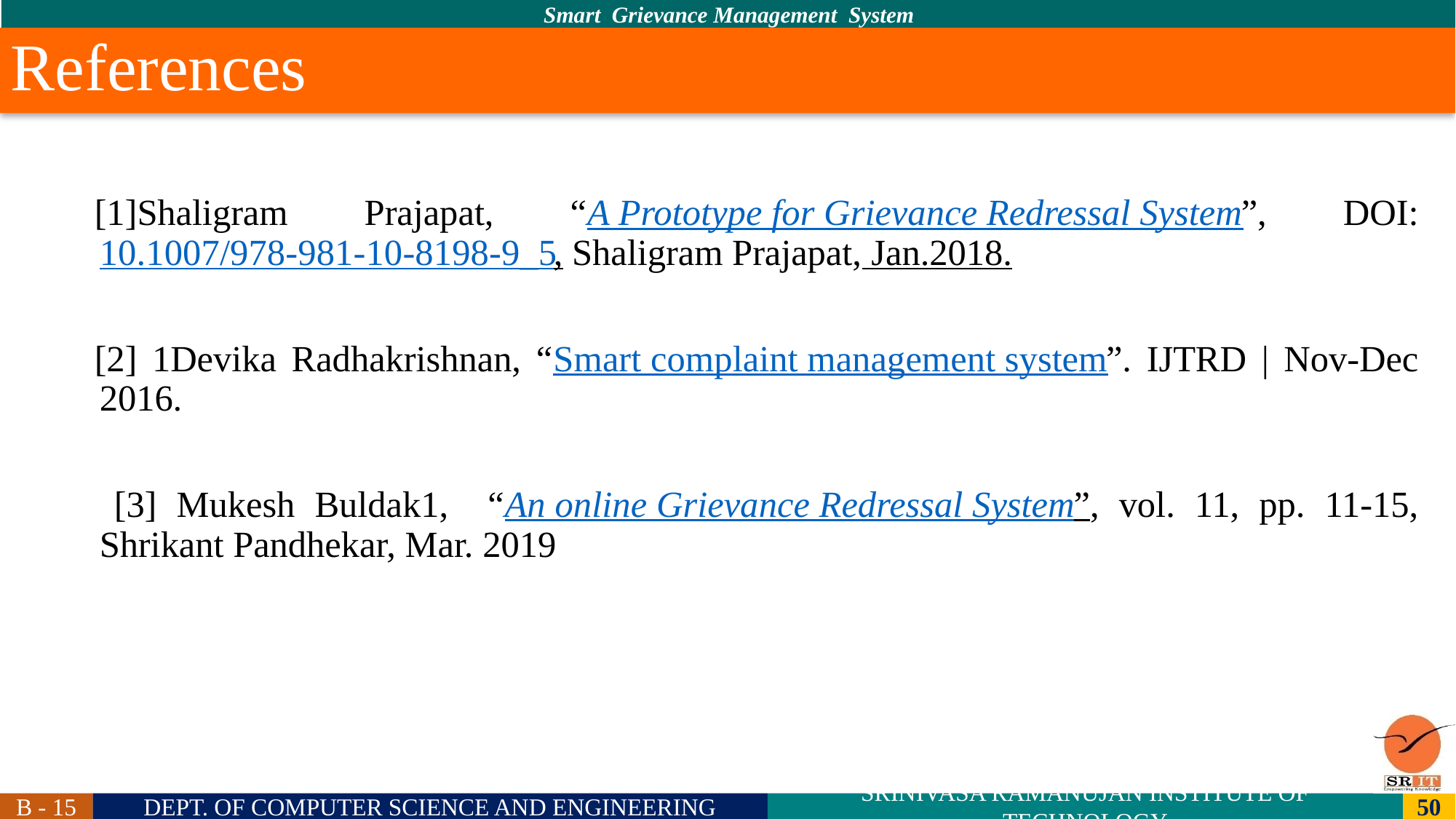

# References

[1]Shaligram Prajapat, “A Prototype for Grievance Redressal System”, DOI:10.1007/978-981-10-8198-9_5, Shaligram Prajapat, Jan.2018.

[2] 1Devika Radhakrishnan, “Smart complaint management system”. IJTRD | Nov-Dec 2016.

 [3] Mukesh Buldak1,  “An online Grievance Redressal System”, vol. 11, pp. 11-15, Shrikant Pandhekar, Mar. 2019